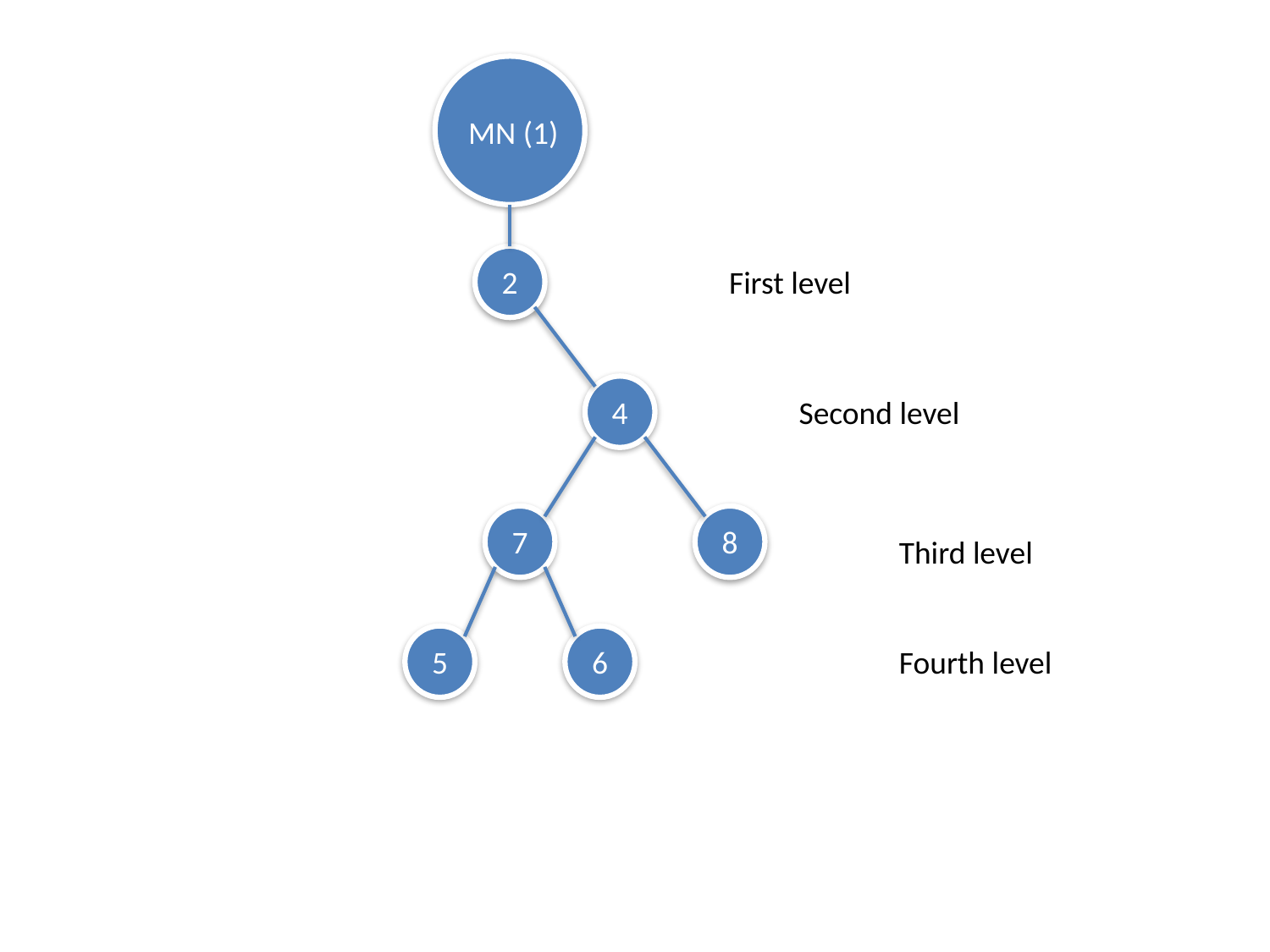

MN (1)
2
First level
4
Second level
7
8
Third level
5
6
Fourth level